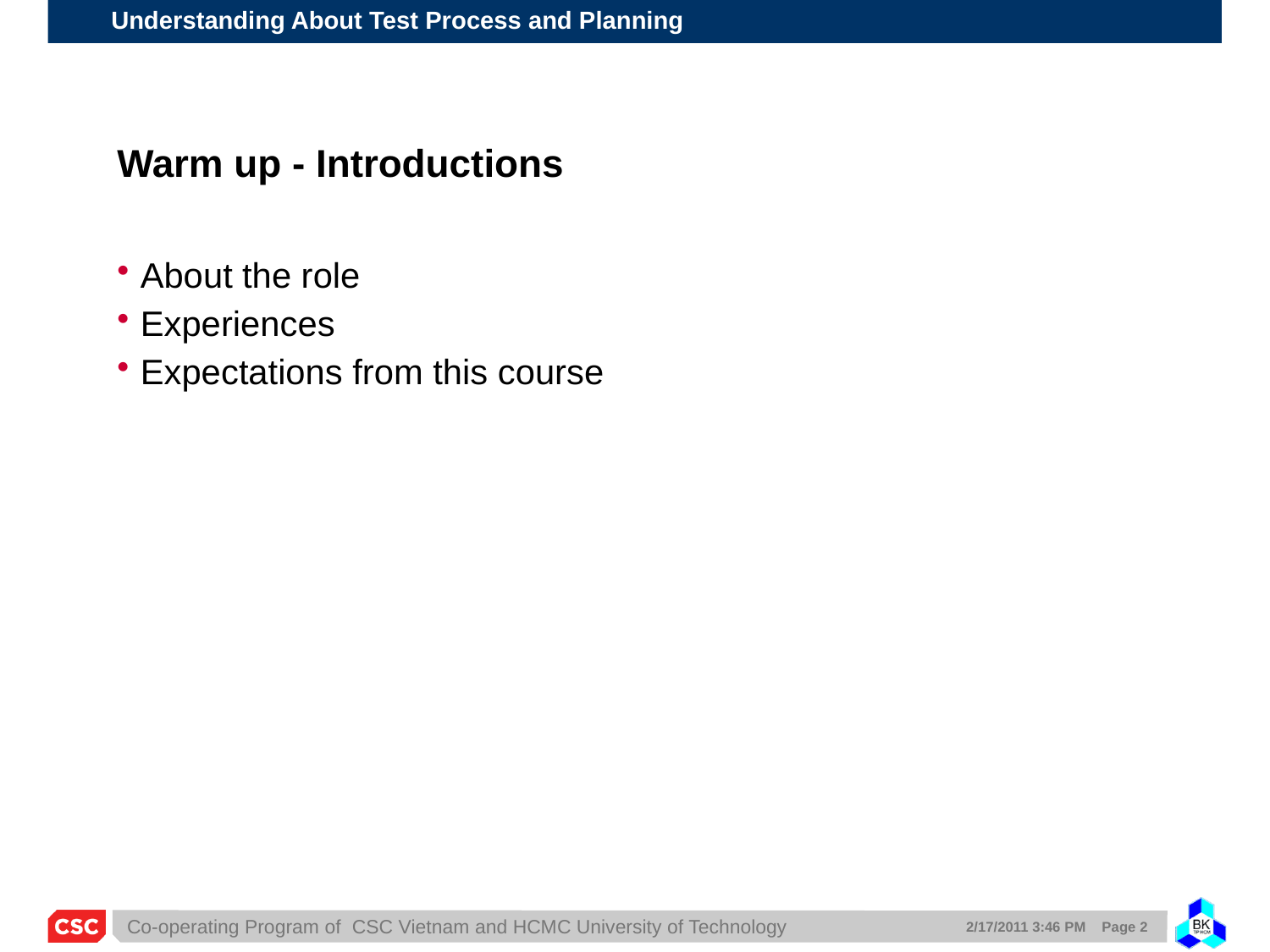

# Warm up - Introductions
About the role
Experiences
Expectations from this course